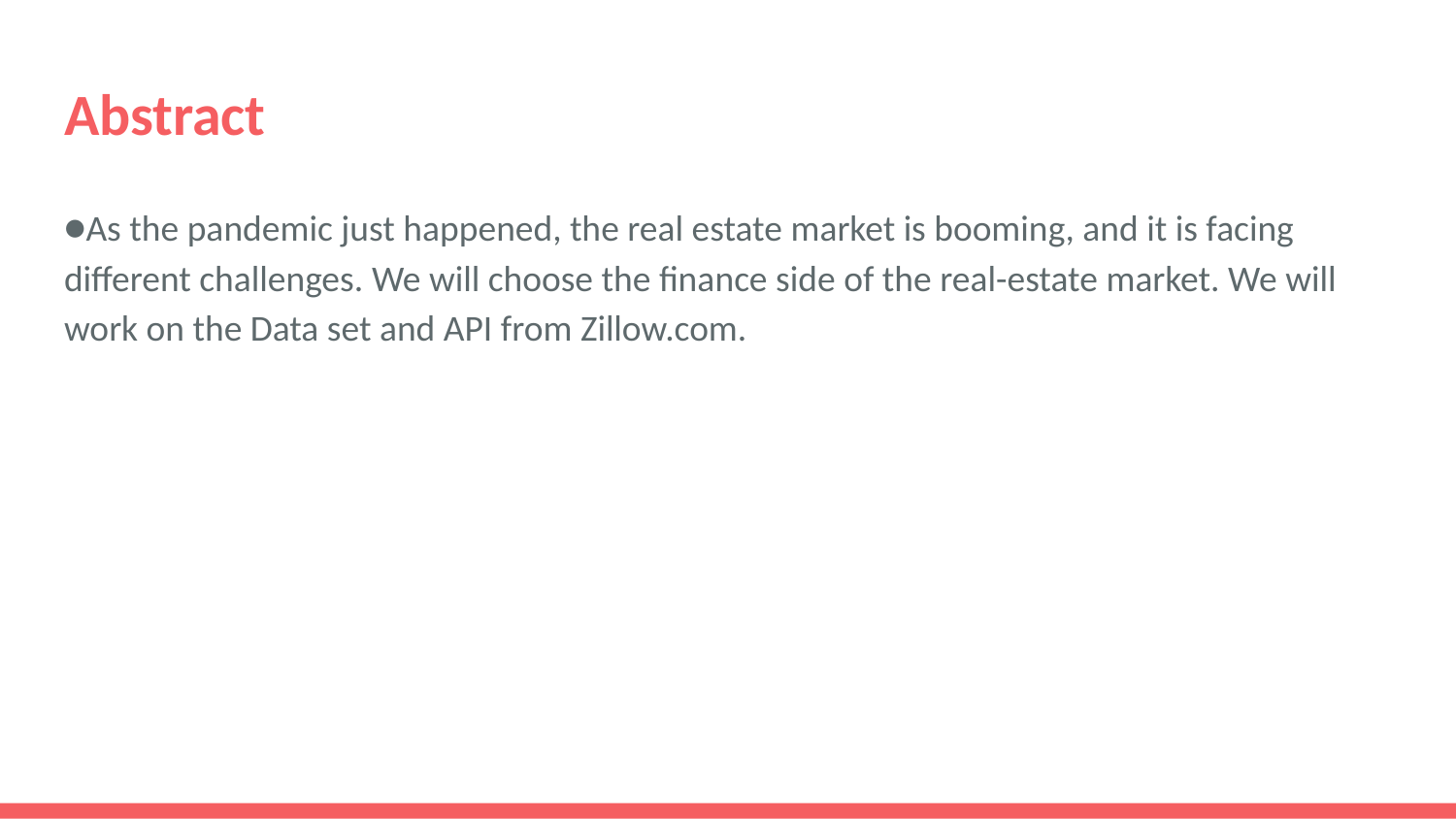

# Abstract
As the pandemic just happened, the real estate market is booming, and it is facing different challenges. We will choose the finance side of the real-estate market. We will work on the Data set and API from Zillow.com.